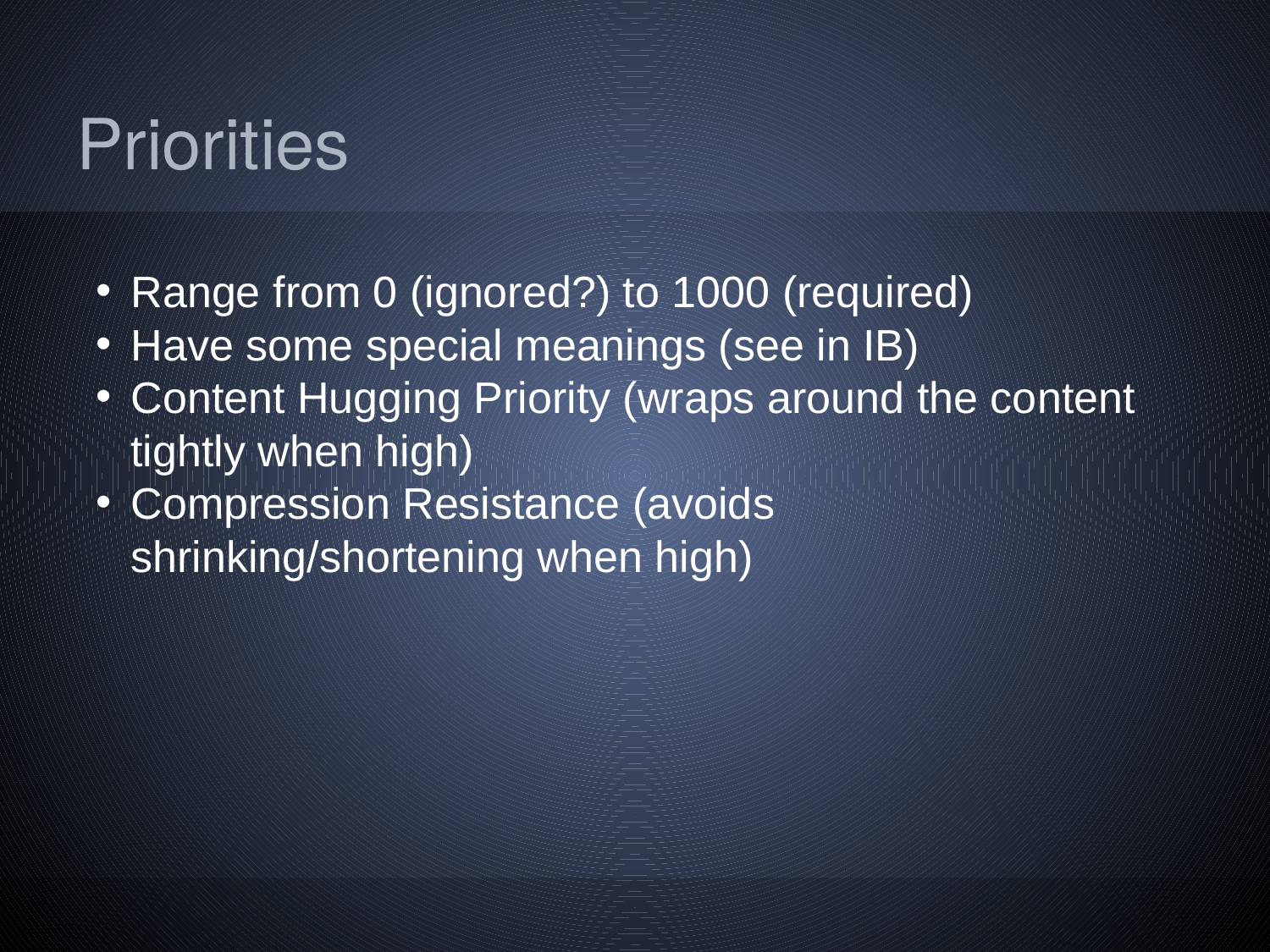

# Priorities
Range from 0 (ignored?) to 1000 (required)
Have some special meanings (see in IB)
Content Hugging Priority (wraps around the content tightly when high)
Compression Resistance (avoids shrinking/shortening when high)